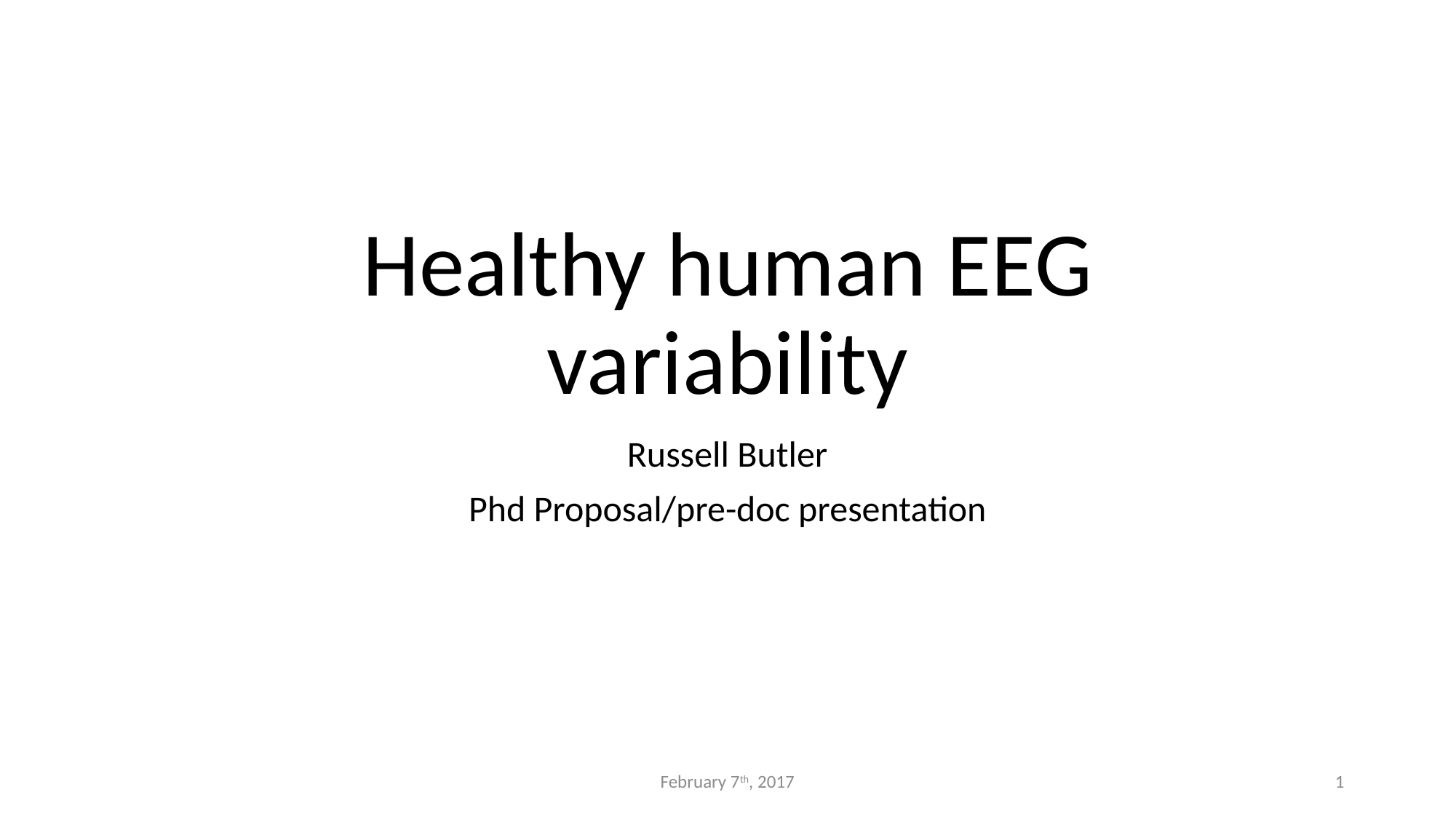

# Healthy human EEG variability
Russell Butler
Phd Proposal/pre-doc presentation
February 7th, 2017
1